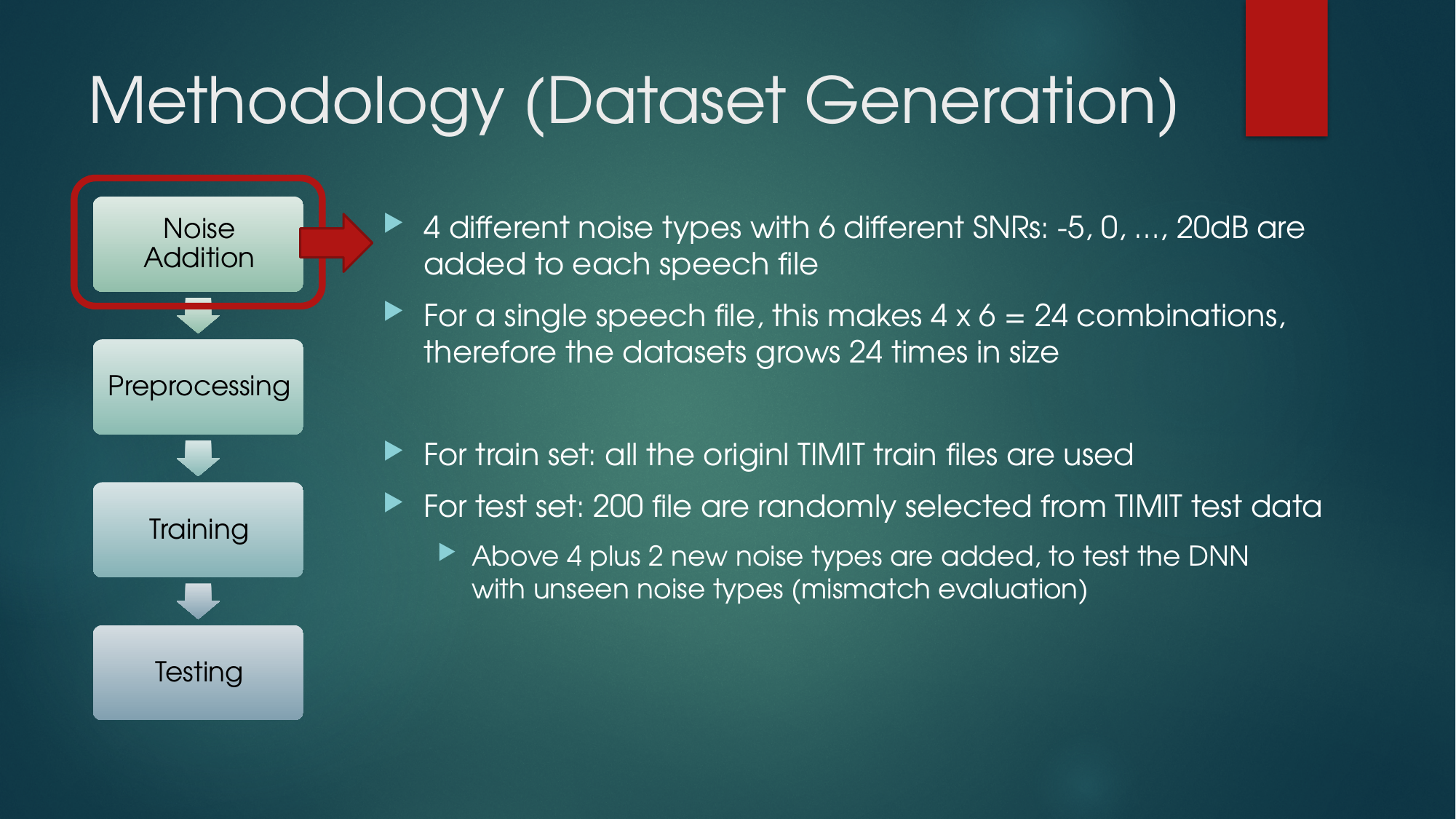

# Methodology (Dataset Generation)

Noise Addition

Preprocessing

Training

Testing
4 different noise types with 6 different SNRs: -5, 0, …, 20dB are added to each speech file
For a single speech file, this makes 4 x 6 = 24 combinations, therefore the datasets grows 24 times in size

For train set: all the originl TIMIT train files are used
For test set: 200 file are randomly selected from TIMIT test data
Above 4 plus 2 new noise types are added, to test the DNN with unseen noise types (mismatch evaluation)